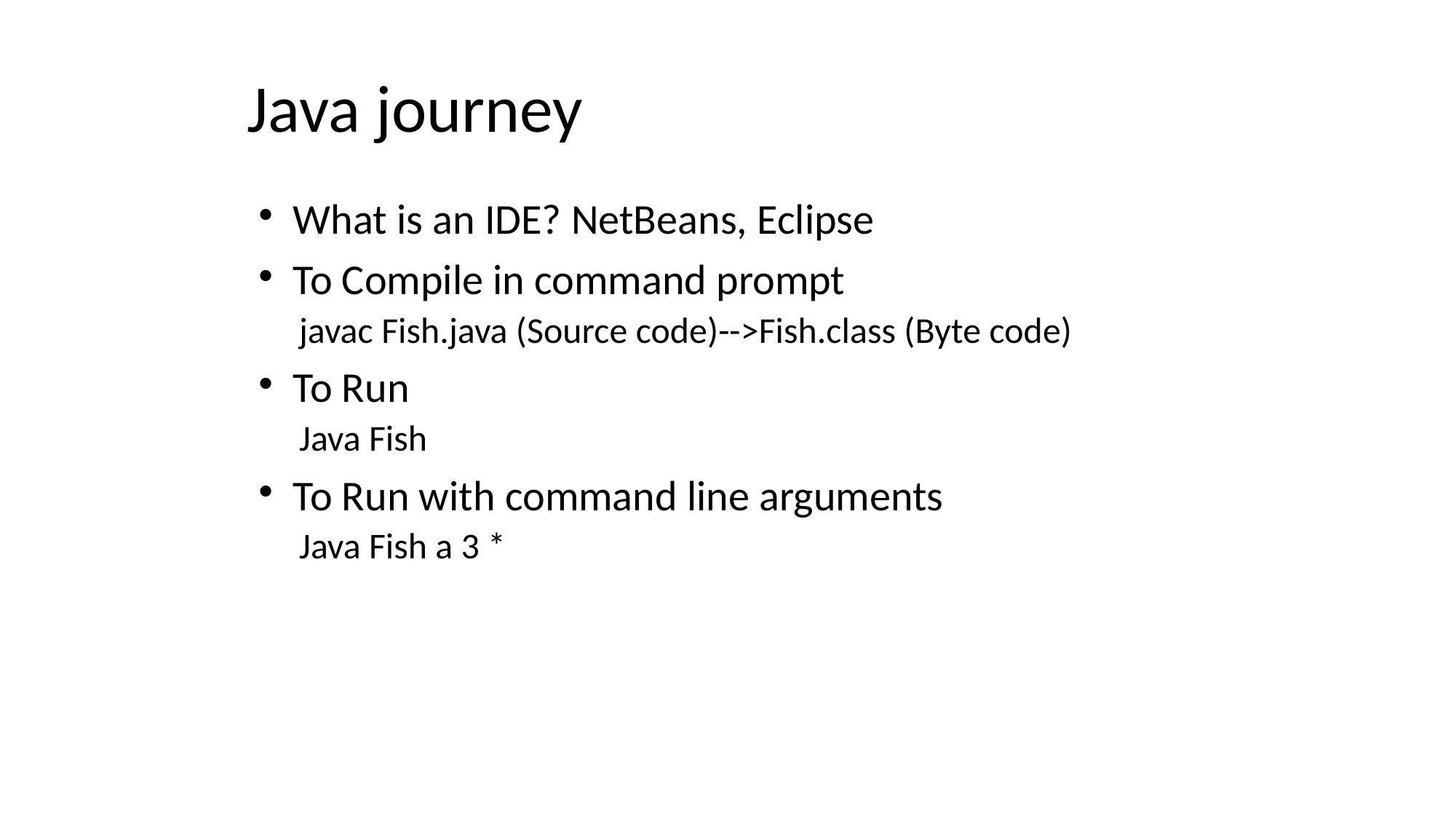

# Java journey
What is an IDE? NetBeans, Eclipse
To Compile in command prompt
javac Fish.java (Source code)-->Fish.class (Byte code)
To Run
Java Fish
To Run with command line arguments
Java Fish a 3 *